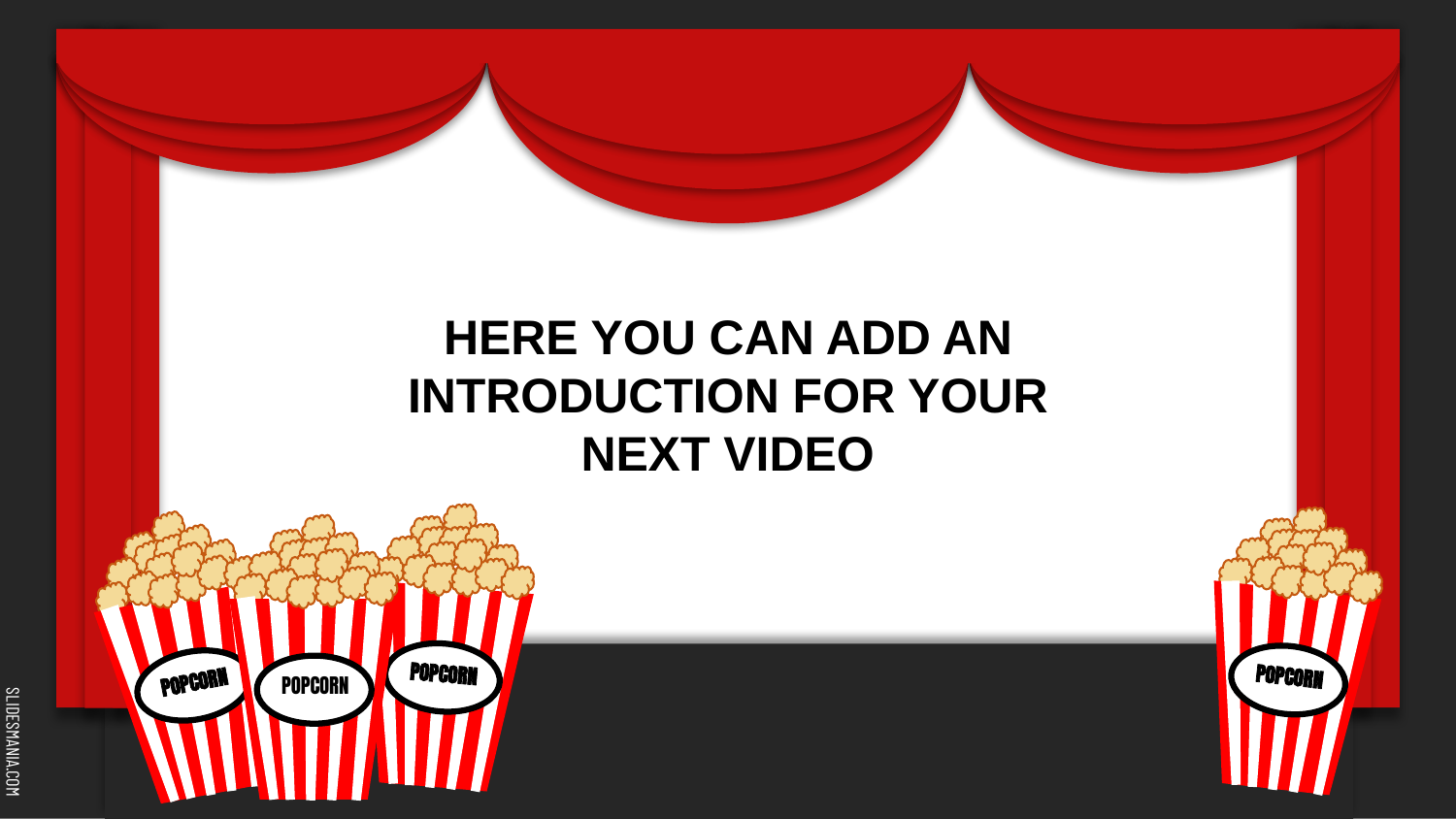

HERE YOU CAN ADD AN INTRODUCTION FOR YOUR NEXT VIDEO